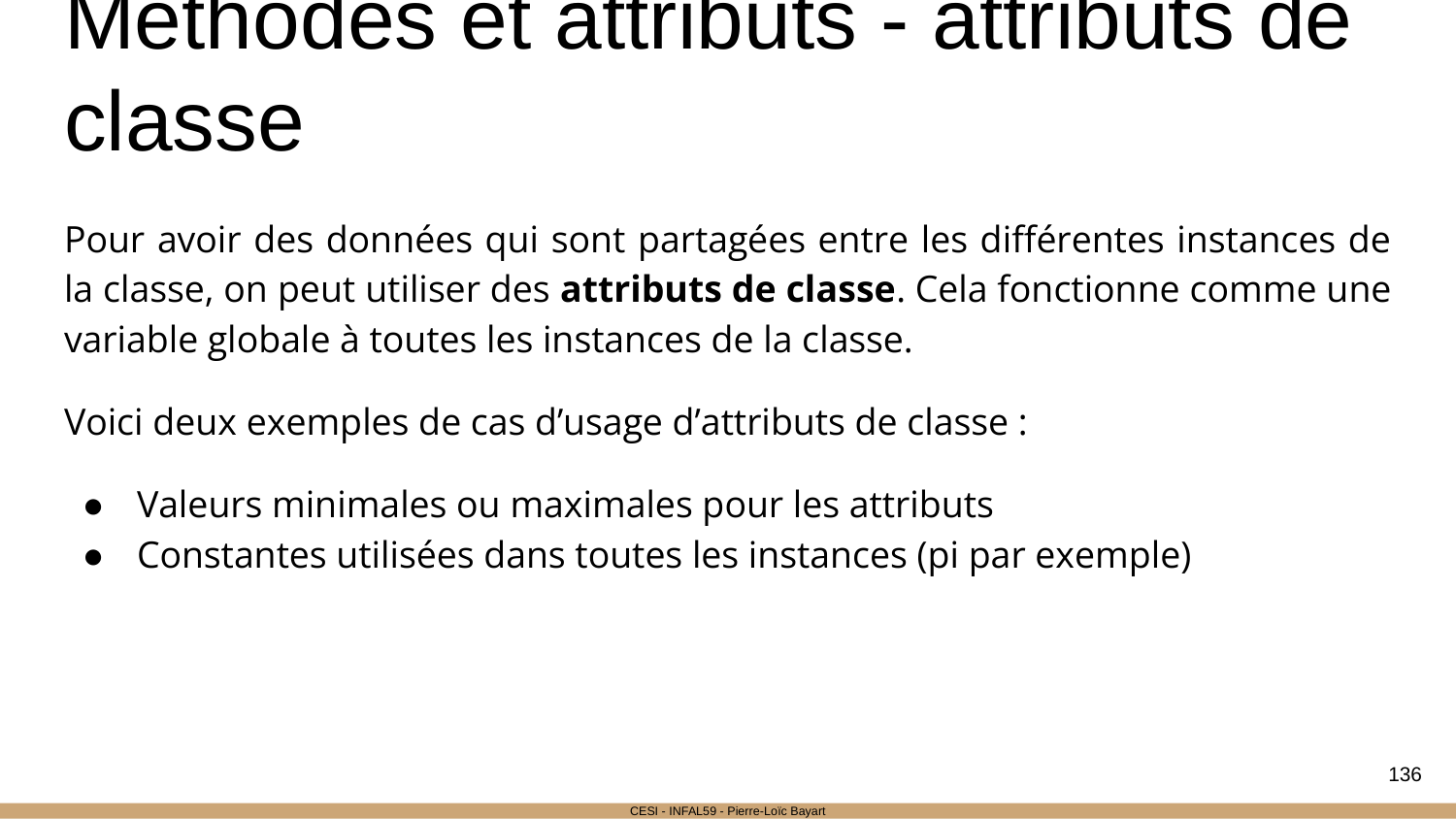

# Méthodes et attributs - attributs de classe
Pour avoir des données qui sont partagées entre les différentes instances de la classe, on peut utiliser des attributs de classe. Cela fonctionne comme une variable globale à toutes les instances de la classe.
Voici deux exemples de cas d’usage d’attributs de classe :
Valeurs minimales ou maximales pour les attributs
Constantes utilisées dans toutes les instances (pi par exemple)

136